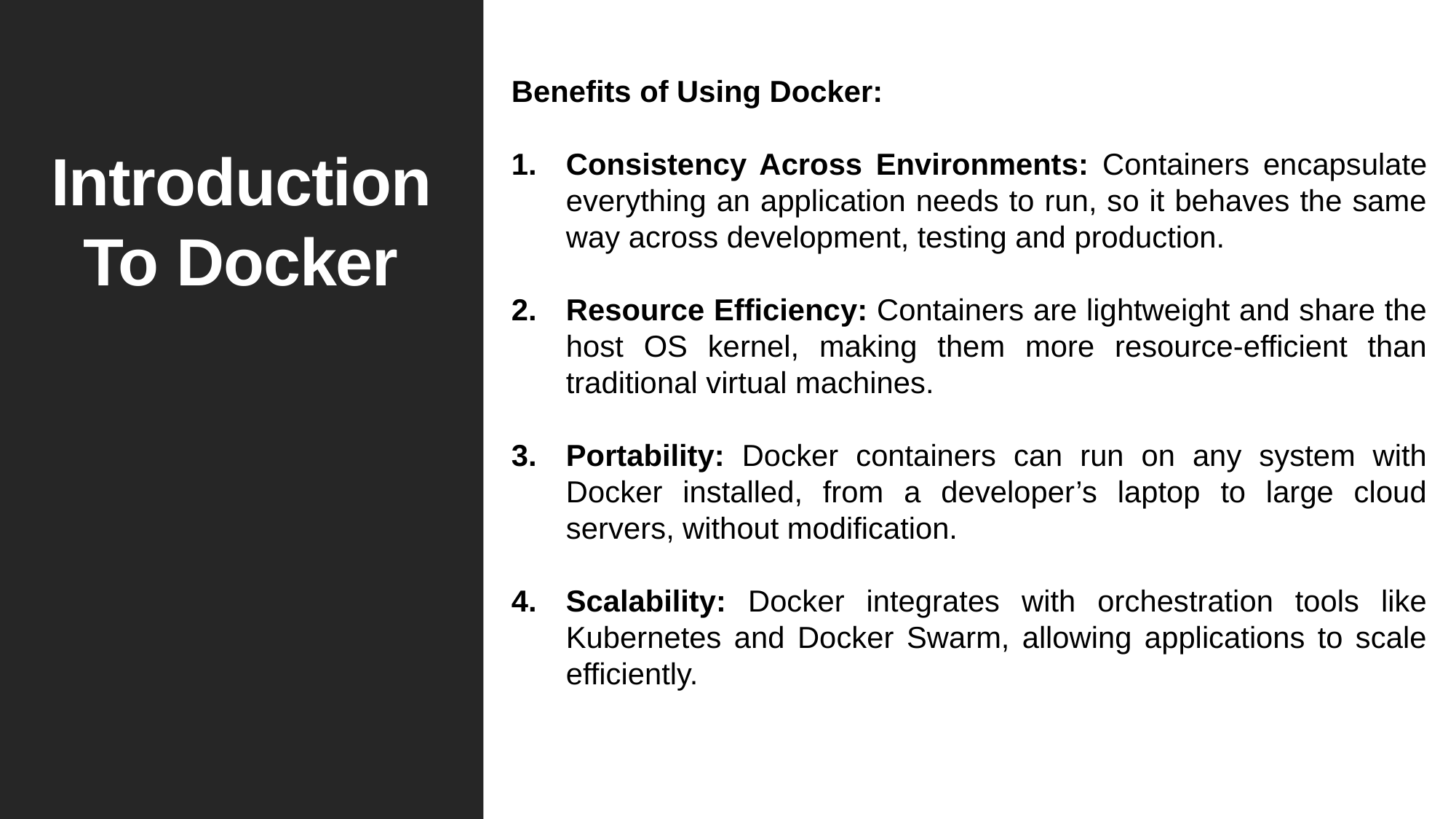

# Introduction To Docker
Benefits of Using Docker:

Consistency Across Environments: Containers encapsulate everything an application needs to run, so it behaves the same way across development, testing and production.

Resource Efficiency: Containers are lightweight and share the host OS kernel, making them more resource-efficient than traditional virtual machines.

Portability: Docker containers can run on any system with Docker installed, from a developer’s laptop to large cloud servers, without modification.

Scalability: Docker integrates with orchestration tools like Kubernetes and Docker Swarm, allowing applications to scale efficiently.